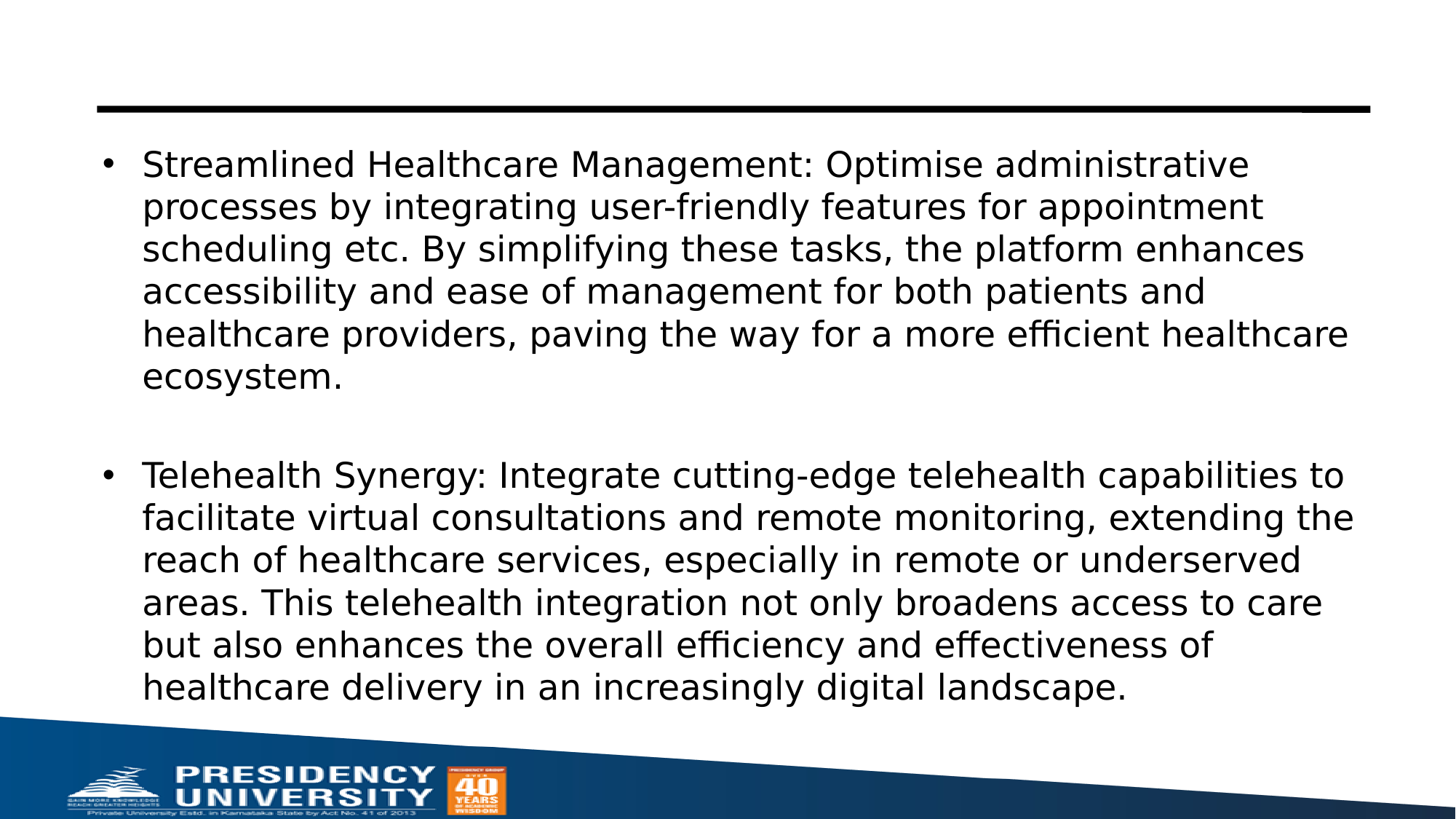

#
Streamlined Healthcare Management: Optimise administrative processes by integrating user-friendly features for appointment scheduling etc. By simplifying these tasks, the platform enhances accessibility and ease of management for both patients and healthcare providers, paving the way for a more efficient healthcare ecosystem.

Telehealth Synergy: Integrate cutting-edge telehealth capabilities to facilitate virtual consultations and remote monitoring, extending the reach of healthcare services, especially in remote or underserved areas. This telehealth integration not only broadens access to care but also enhances the overall efficiency and effectiveness of healthcare delivery in an increasingly digital landscape.